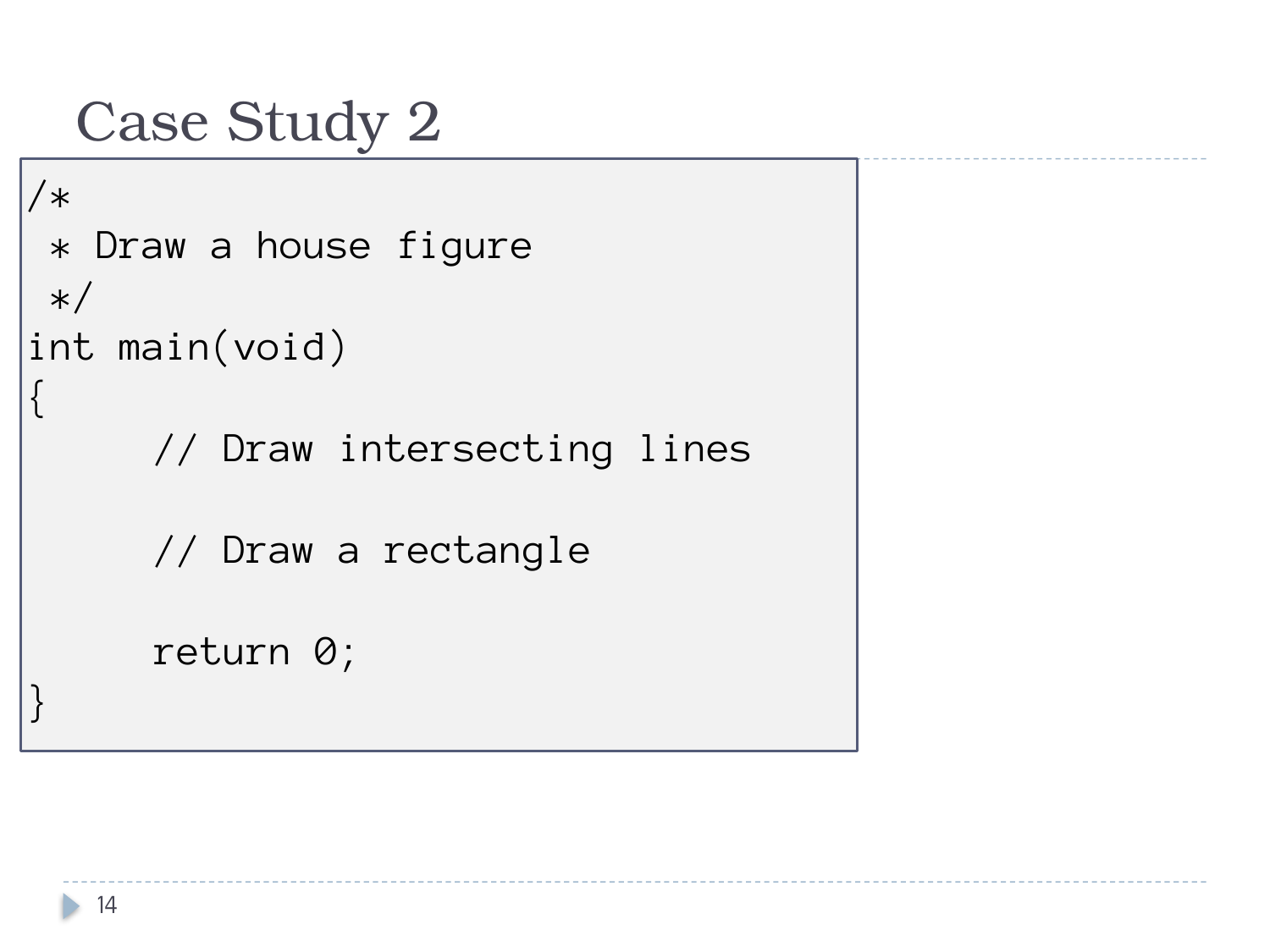

# Case Study 2
/*
 * Draw a house figure
 */
int main(void)
{
	// Draw intersecting lines

	// Draw a rectangle

	return 0;
}
14